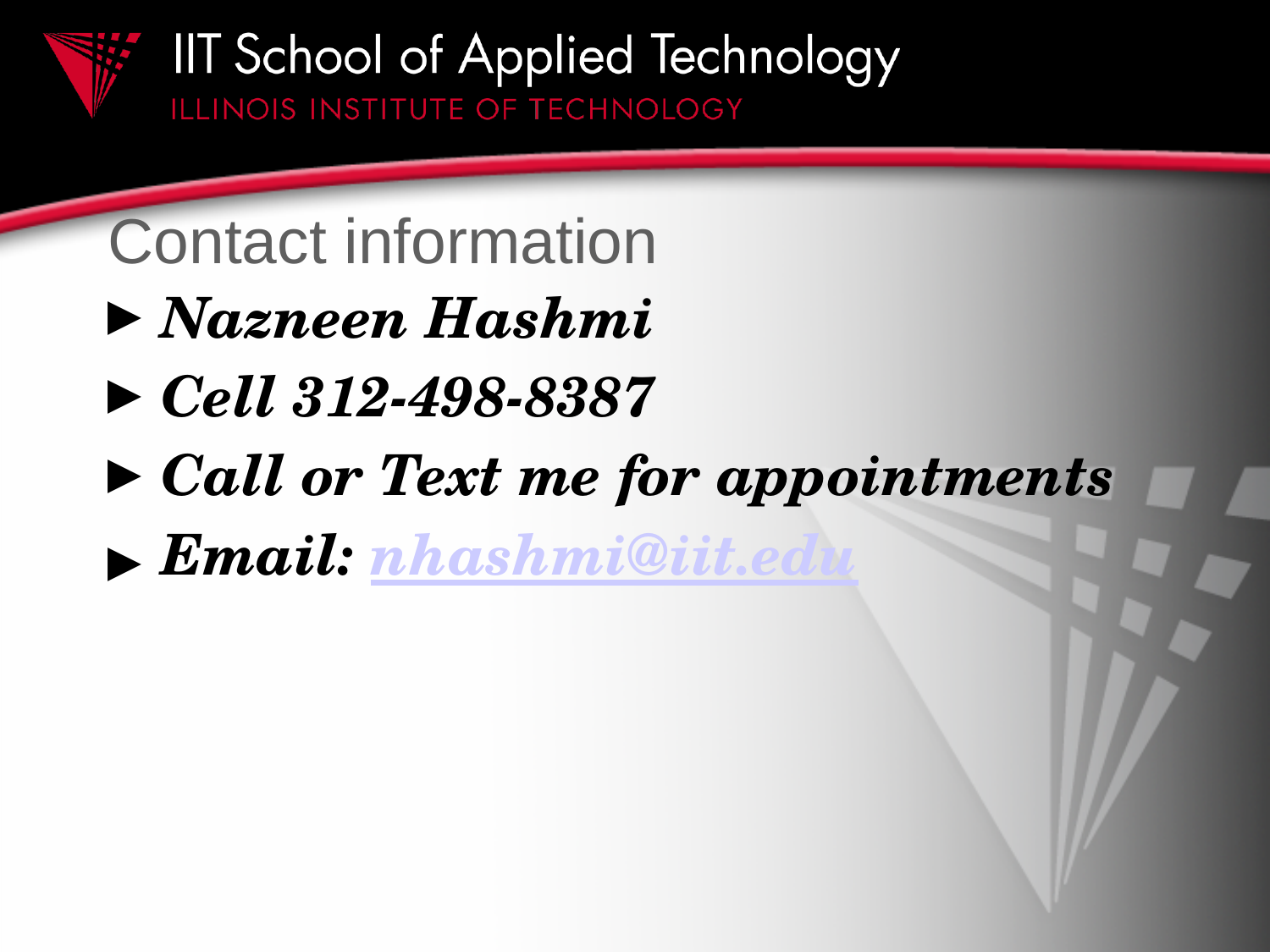

# Contact information
Nazneen Hashmi
Cell 312-498-8387
Call or Text me for appointments
Email: nhashmi@iit.edu